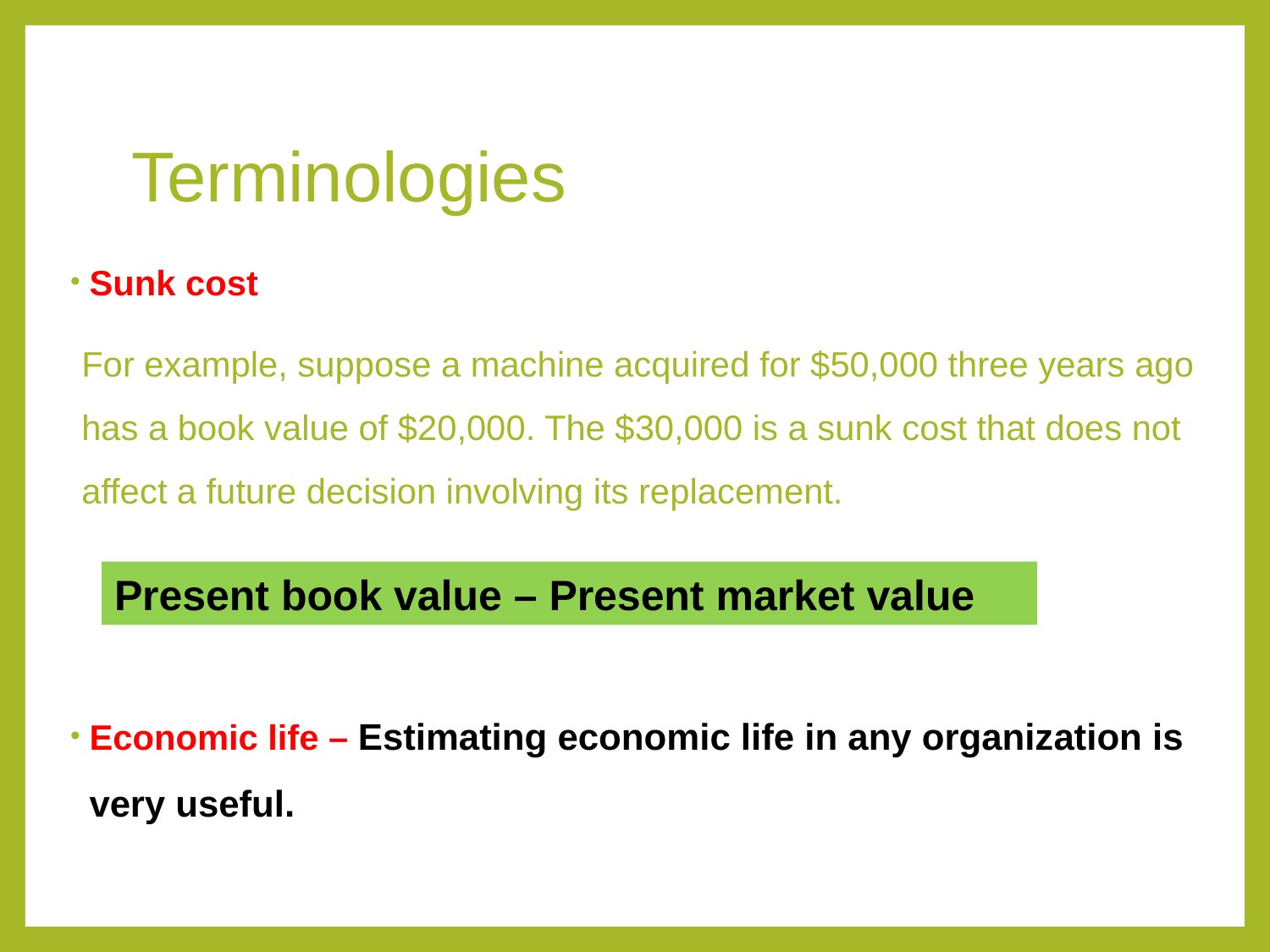

# Terminologies
Sunk cost
For example, suppose a machine acquired for $50,000 three years ago has a book value of $20,000. The $30,000 is a sunk cost that does not affect a future decision involving its replacement.

Economic life – Estimating economic life in any organization is very useful.
Present book value – Present market value